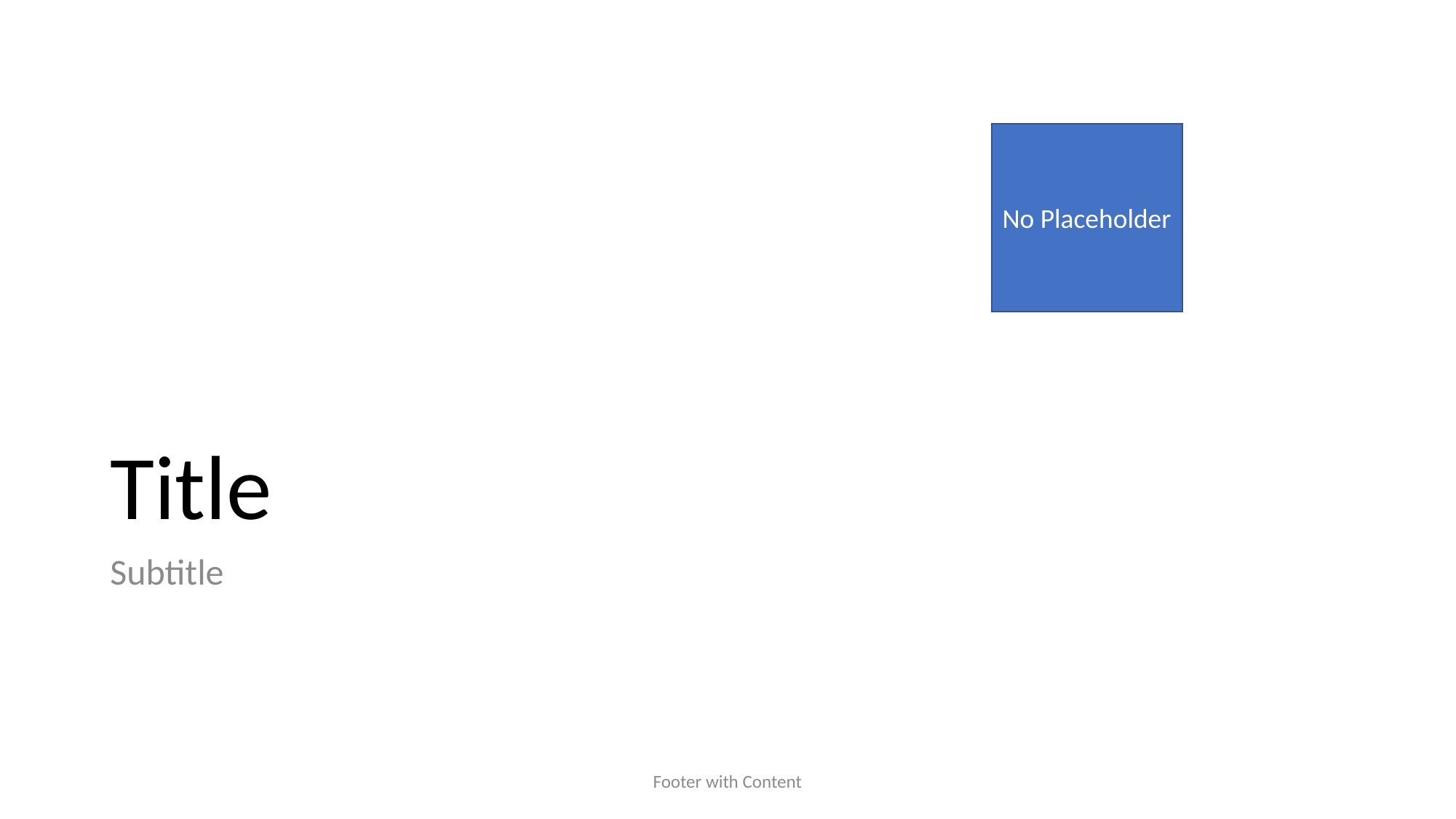

No Placeholder
# Title
Subtitle
Footer with Content